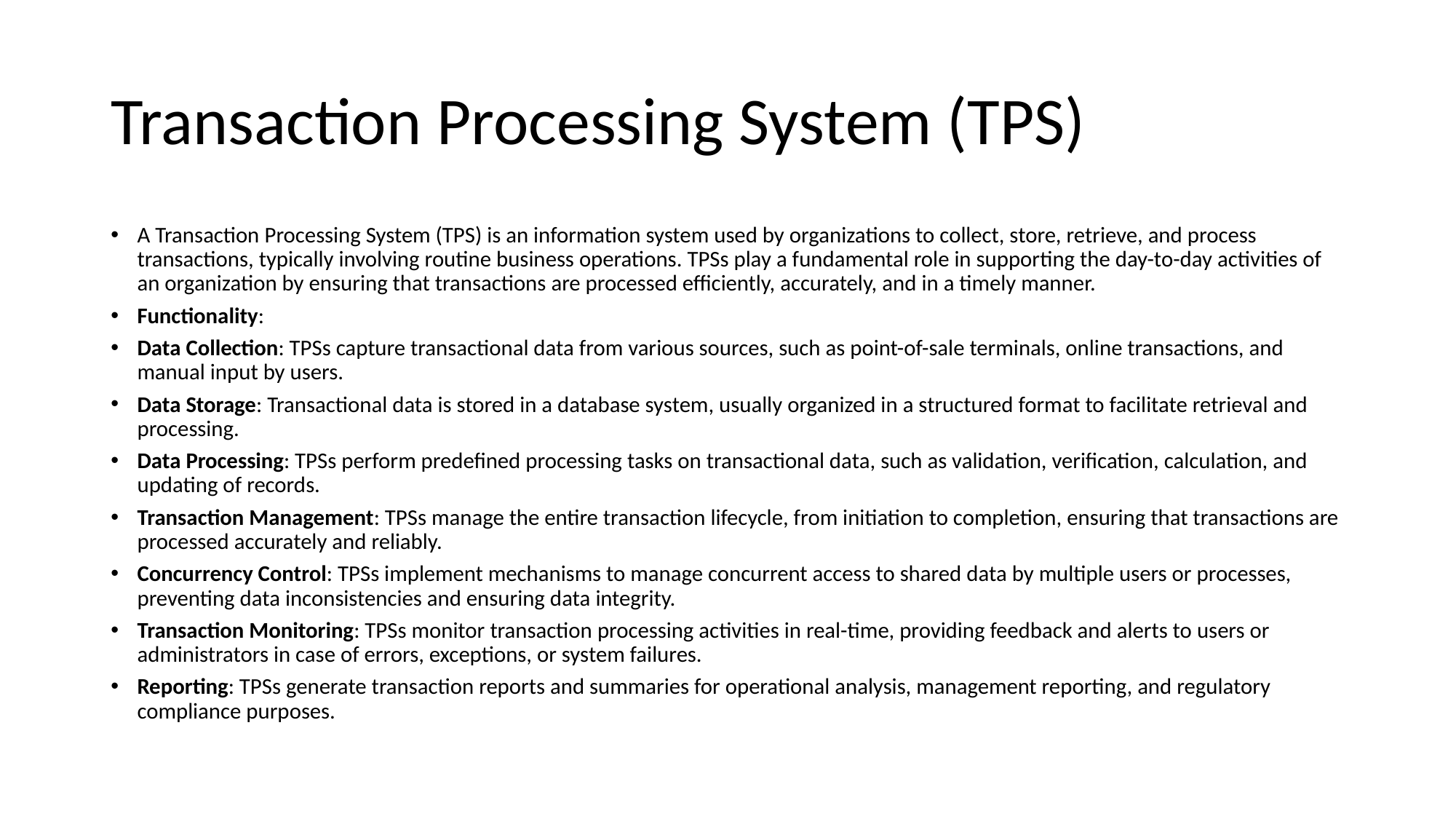

# Transaction Processing System (TPS)
A Transaction Processing System (TPS) is an information system used by organizations to collect, store, retrieve, and process transactions, typically involving routine business operations. TPSs play a fundamental role in supporting the day-to-day activities of an organization by ensuring that transactions are processed efficiently, accurately, and in a timely manner.
Functionality:
Data Collection: TPSs capture transactional data from various sources, such as point-of-sale terminals, online transactions, and manual input by users.
Data Storage: Transactional data is stored in a database system, usually organized in a structured format to facilitate retrieval and processing.
Data Processing: TPSs perform predefined processing tasks on transactional data, such as validation, verification, calculation, and updating of records.
Transaction Management: TPSs manage the entire transaction lifecycle, from initiation to completion, ensuring that transactions are processed accurately and reliably.
Concurrency Control: TPSs implement mechanisms to manage concurrent access to shared data by multiple users or processes, preventing data inconsistencies and ensuring data integrity.
Transaction Monitoring: TPSs monitor transaction processing activities in real-time, providing feedback and alerts to users or administrators in case of errors, exceptions, or system failures.
Reporting: TPSs generate transaction reports and summaries for operational analysis, management reporting, and regulatory compliance purposes.